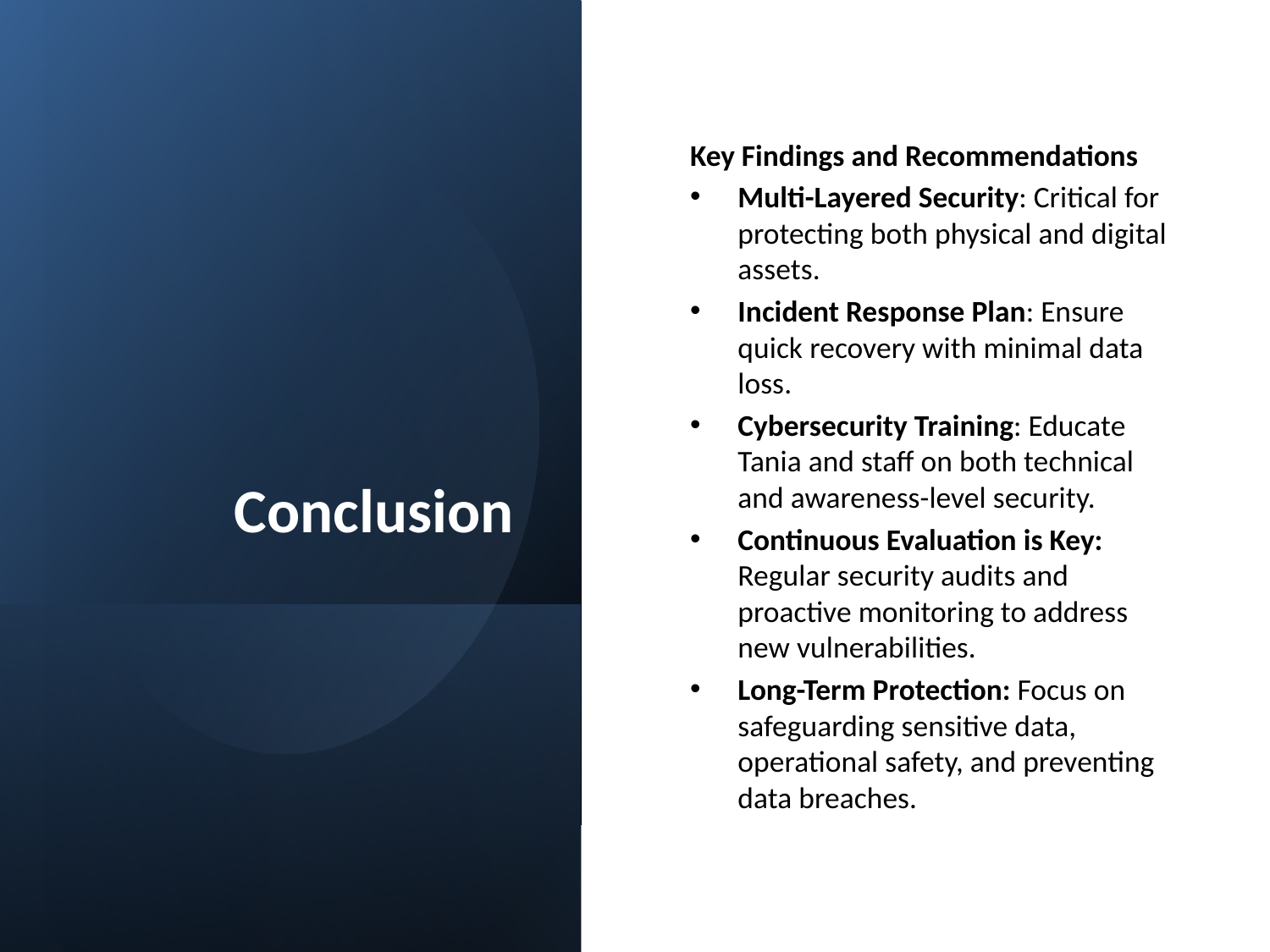

# Conclusion
Key Findings and Recommendations
Multi-Layered Security: Critical for protecting both physical and digital assets.
Incident Response Plan: Ensure quick recovery with minimal data loss.
Cybersecurity Training: Educate Tania and staff on both technical and awareness-level security.
Continuous Evaluation is Key: Regular security audits and proactive monitoring to address new vulnerabilities.
Long-Term Protection: Focus on safeguarding sensitive data, operational safety, and preventing data breaches.